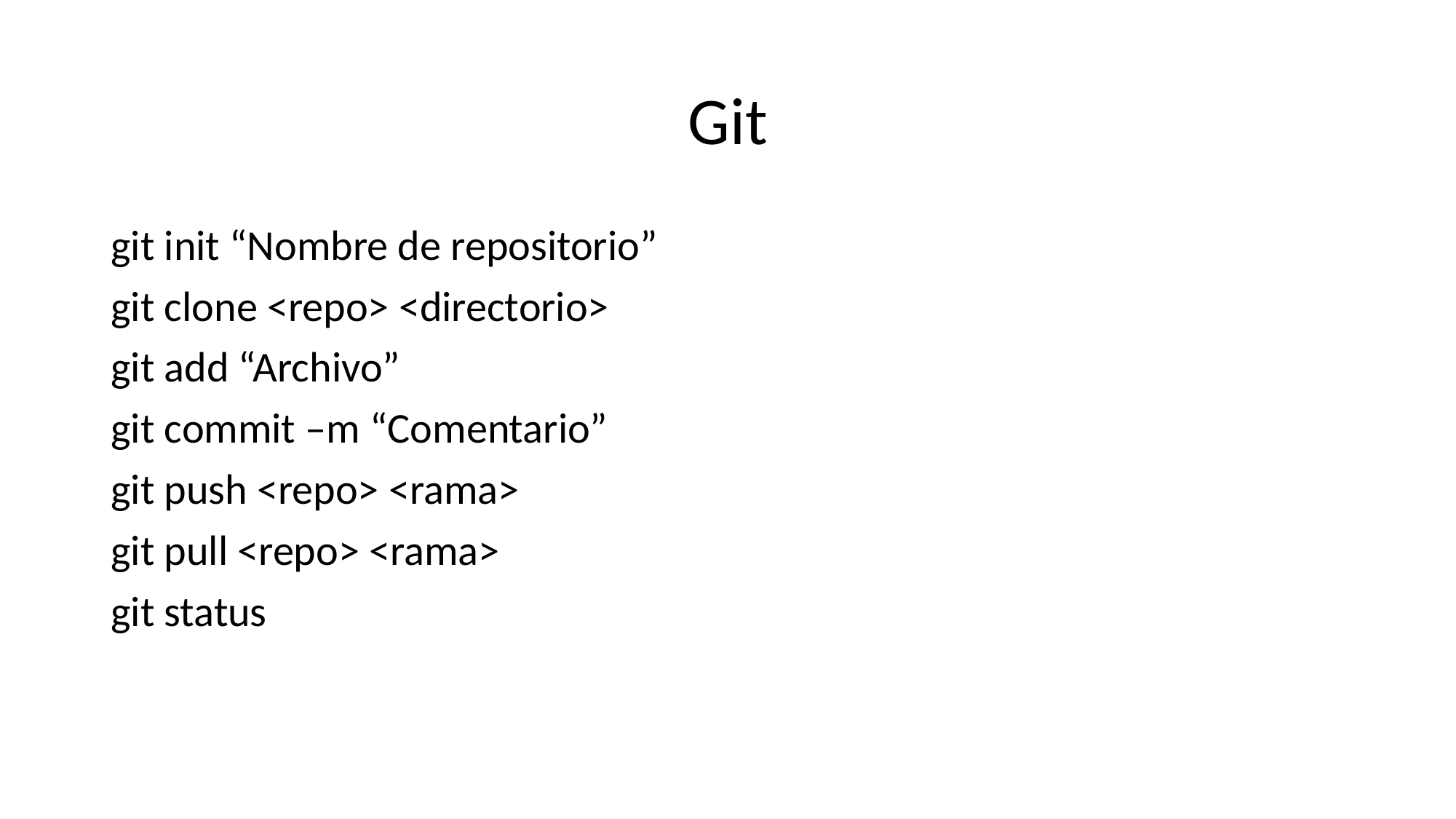

# Git
git init “Nombre de repositorio”
git clone <repo> <directorio>
git add “Archivo”
git commit –m “Comentario”
git push <repo> <rama>
git pull <repo> <rama>
git status